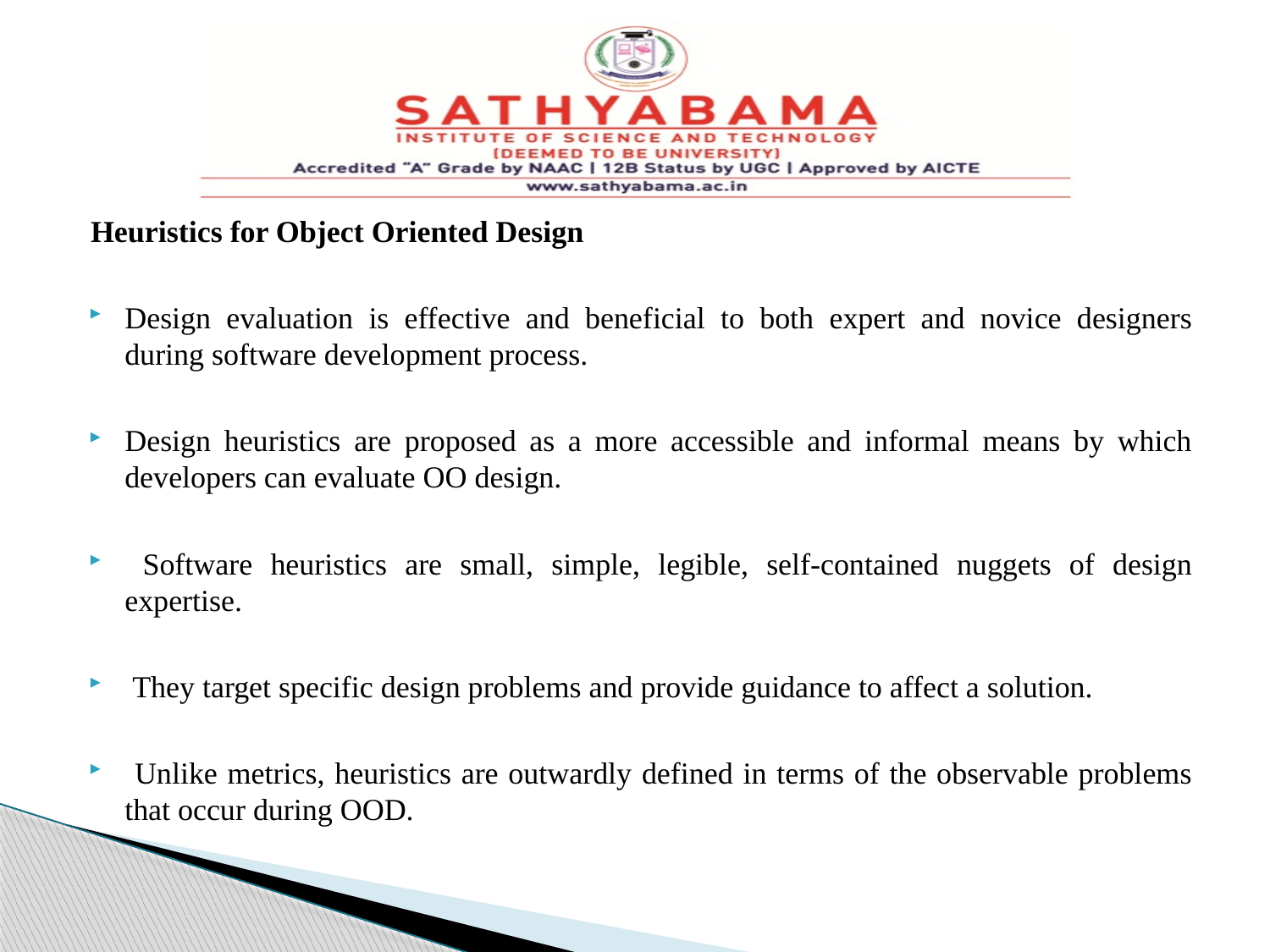

#
Heuristics for Object Oriented Design

Design evaluation is effective and beneficial to both expert and novice designers during software development process.

Design heuristics are proposed as a more accessible and informal means by which developers can evaluate OO design.

 Software heuristics are small, simple, legible, self-contained nuggets of design expertise.

 They target specific design problems and provide guidance to affect a solution.

 Unlike metrics, heuristics are outwardly defined in terms of the observable problems that occur during OOD.